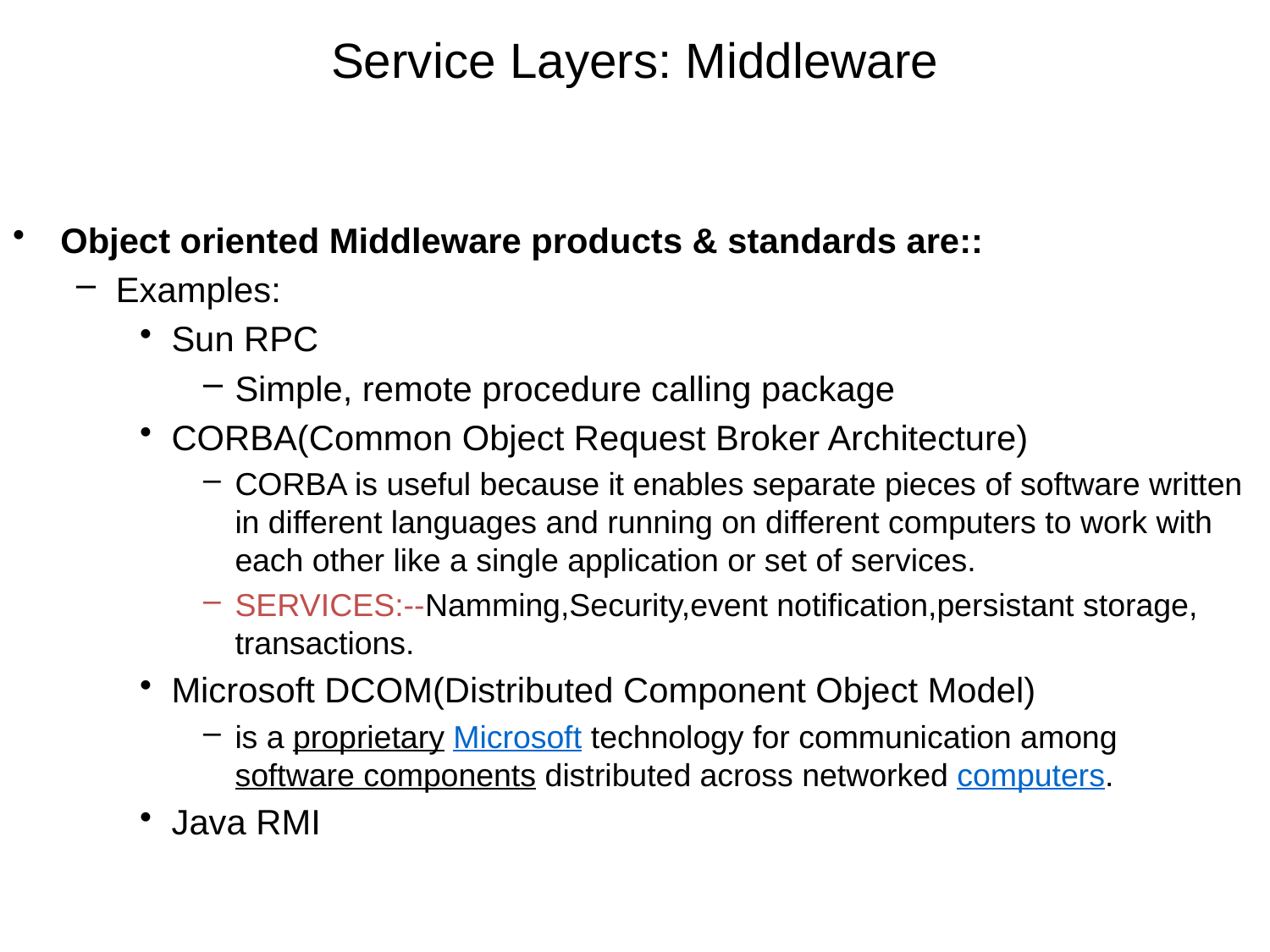

# Service Layers: Middleware
Object oriented Middleware products & standards are::
Examples:
Sun RPC
Simple, remote procedure calling package
CORBA(Common Object Request Broker Architecture)
CORBA is useful because it enables separate pieces of software written in different languages and running on different computers to work with each other like a single application or set of services.
SERVICES:--Namming,Security,event notification,persistant storage, transactions.
Microsoft DCOM(Distributed Component Object Model)
is a proprietary Microsoft technology for communication among software components distributed across networked computers.
Java RMI